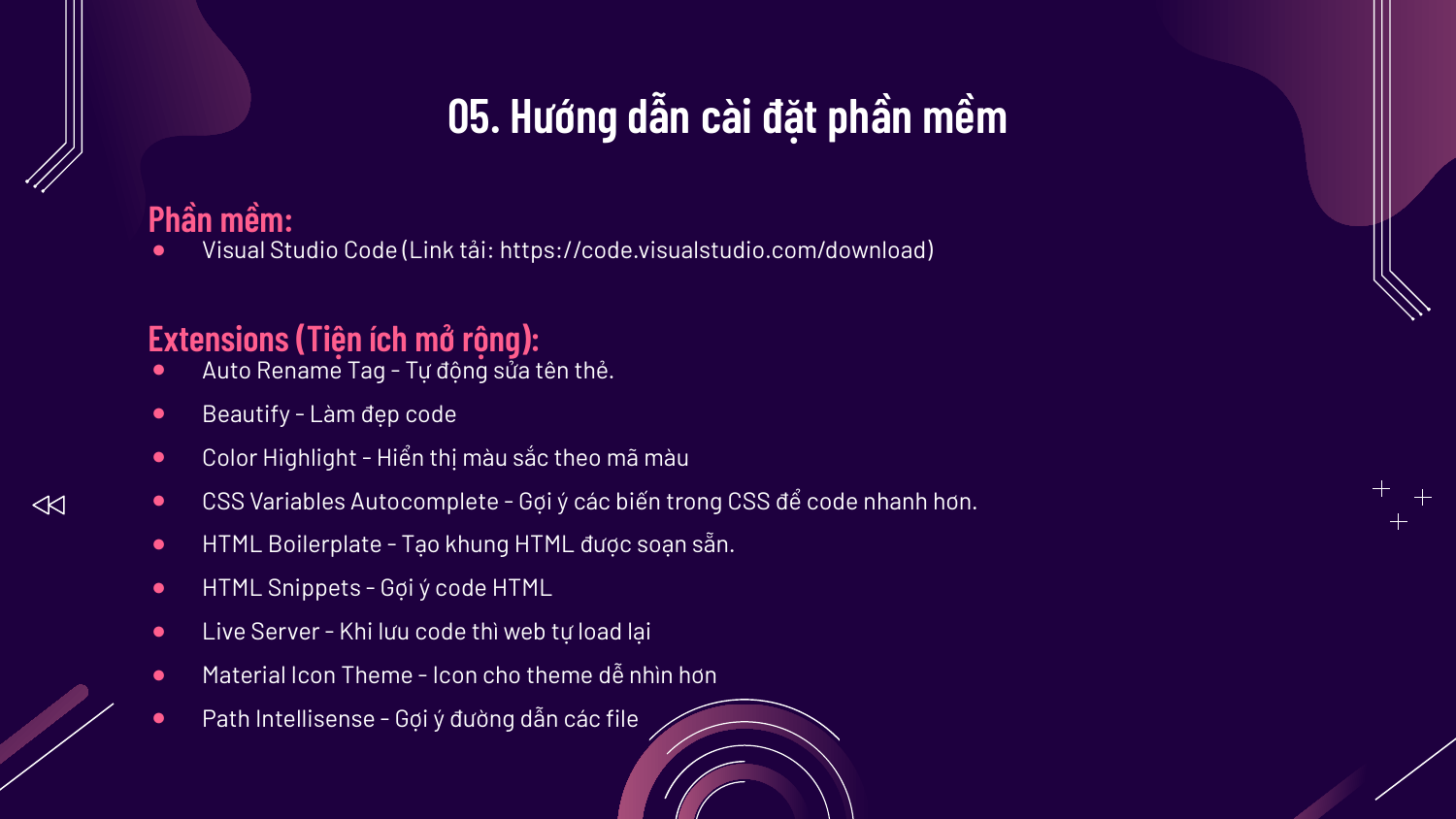

# 05. Hướng dẫn cài đặt phần mềm
Phần mềm:
Visual Studio Code (Link tải: https://code.visualstudio.com/download)
Extensions (Tiện ích mở rộng):
Auto Rename Tag - Tự động sửa tên thẻ.
Beautify - Làm đẹp code
Color Highlight - Hiển thị màu sắc theo mã màu
CSS Variables Autocomplete - Gợi ý các biến trong CSS để code nhanh hơn.
HTML Boilerplate - Tạo khung HTML được soạn sẵn.
HTML Snippets - Gợi ý code HTML
Live Server - Khi lưu code thì web tự load lại
Material Icon Theme - Icon cho theme dễ nhìn hơn
Path Intellisense - Gợi ý đường dẫn các file